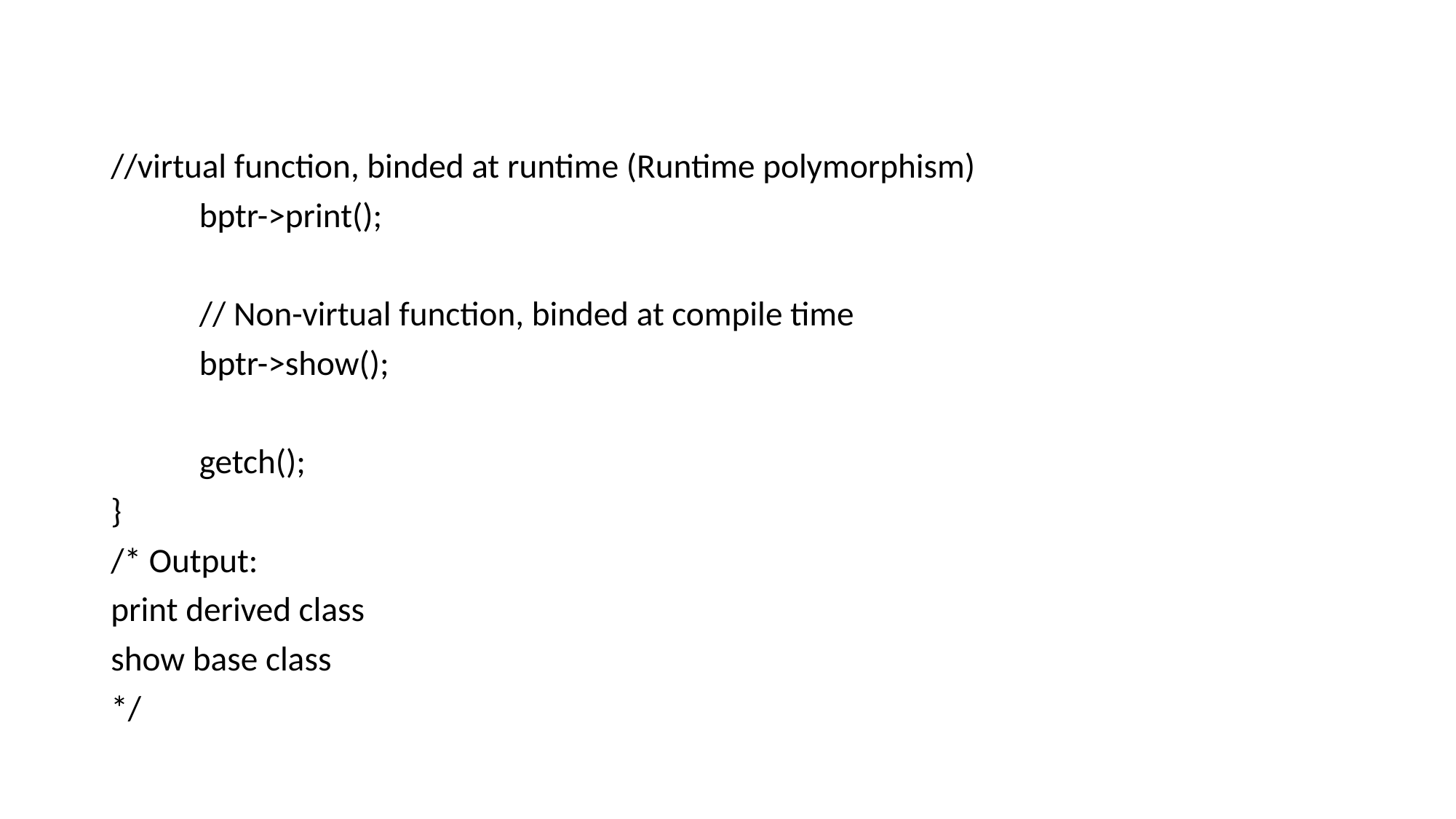

#
//virtual function, binded at runtime (Runtime polymorphism)
	bptr->print();

	// Non-virtual function, binded at compile time
	bptr->show();

	getch();
}
/* Output:
print derived class
show base class
*/